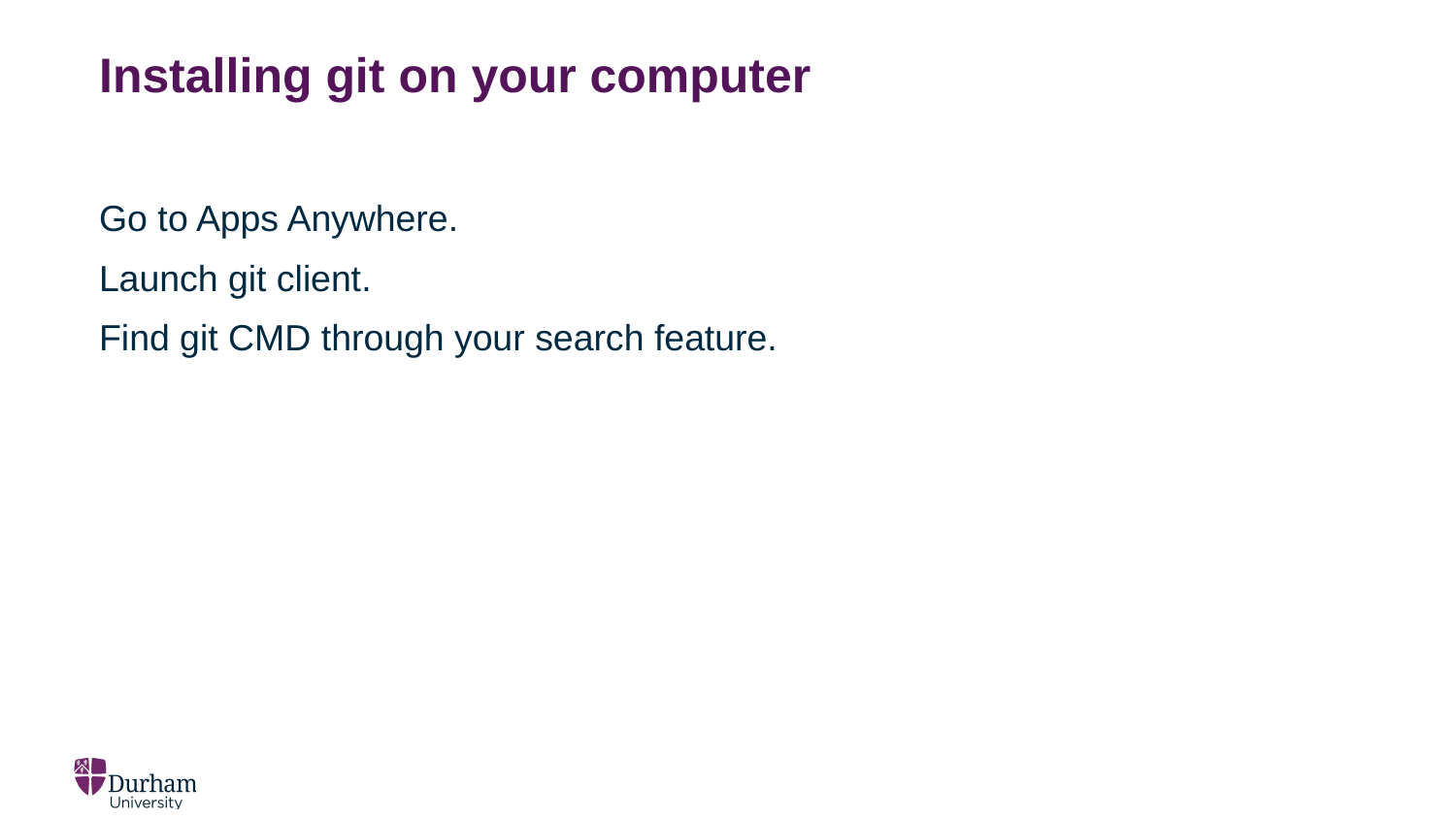

# Installing git on your computer
Go to Apps Anywhere.
Launch git client.
Find git CMD through your search feature.